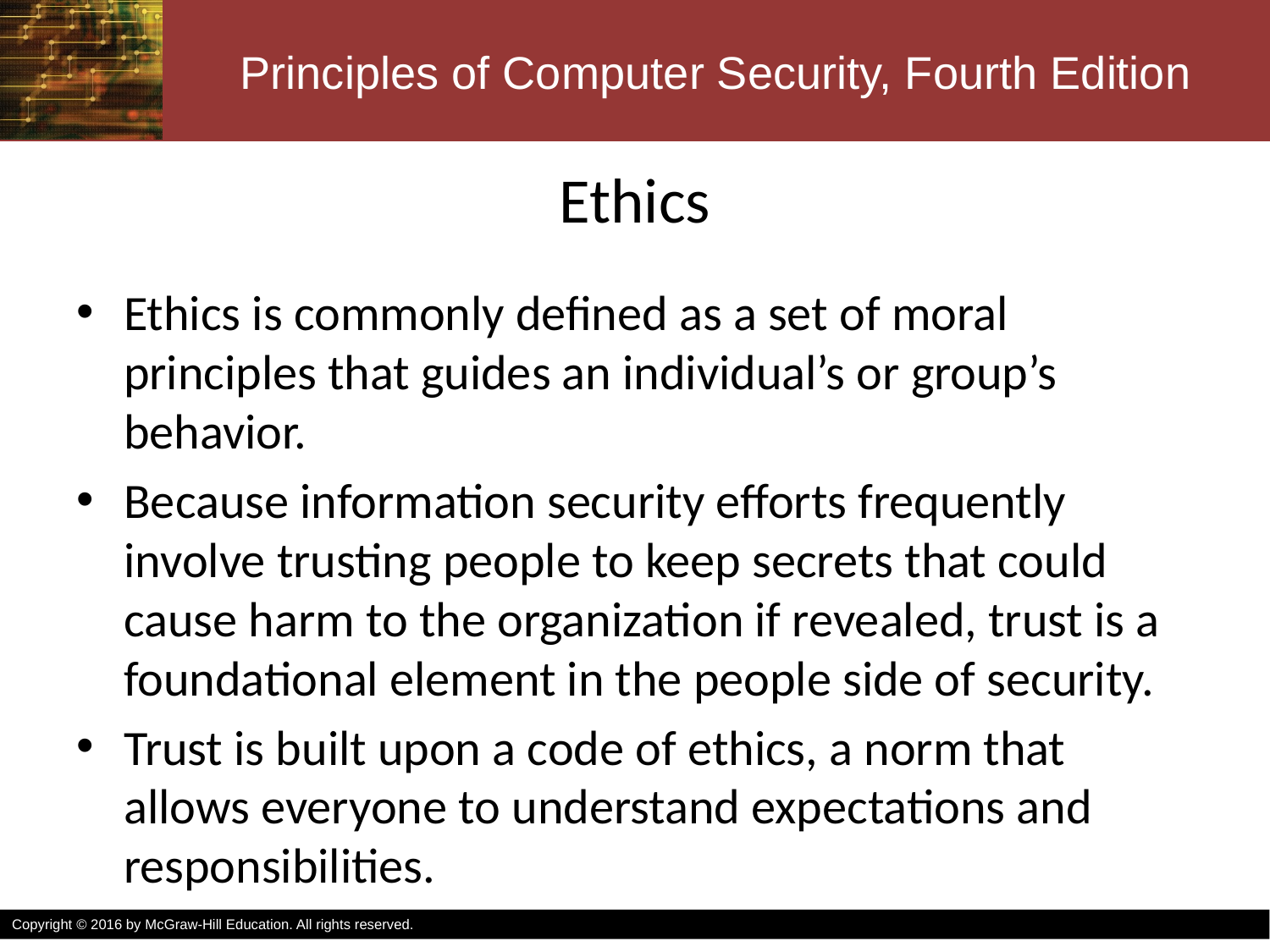

# Ethics
Ethics is commonly defined as a set of moral principles that guides an individual’s or group’s behavior.
Because information security efforts frequently involve trusting people to keep secrets that could cause harm to the organization if revealed, trust is a foundational element in the people side of security.
Trust is built upon a code of ethics, a norm that allows everyone to understand expectations and responsibilities.